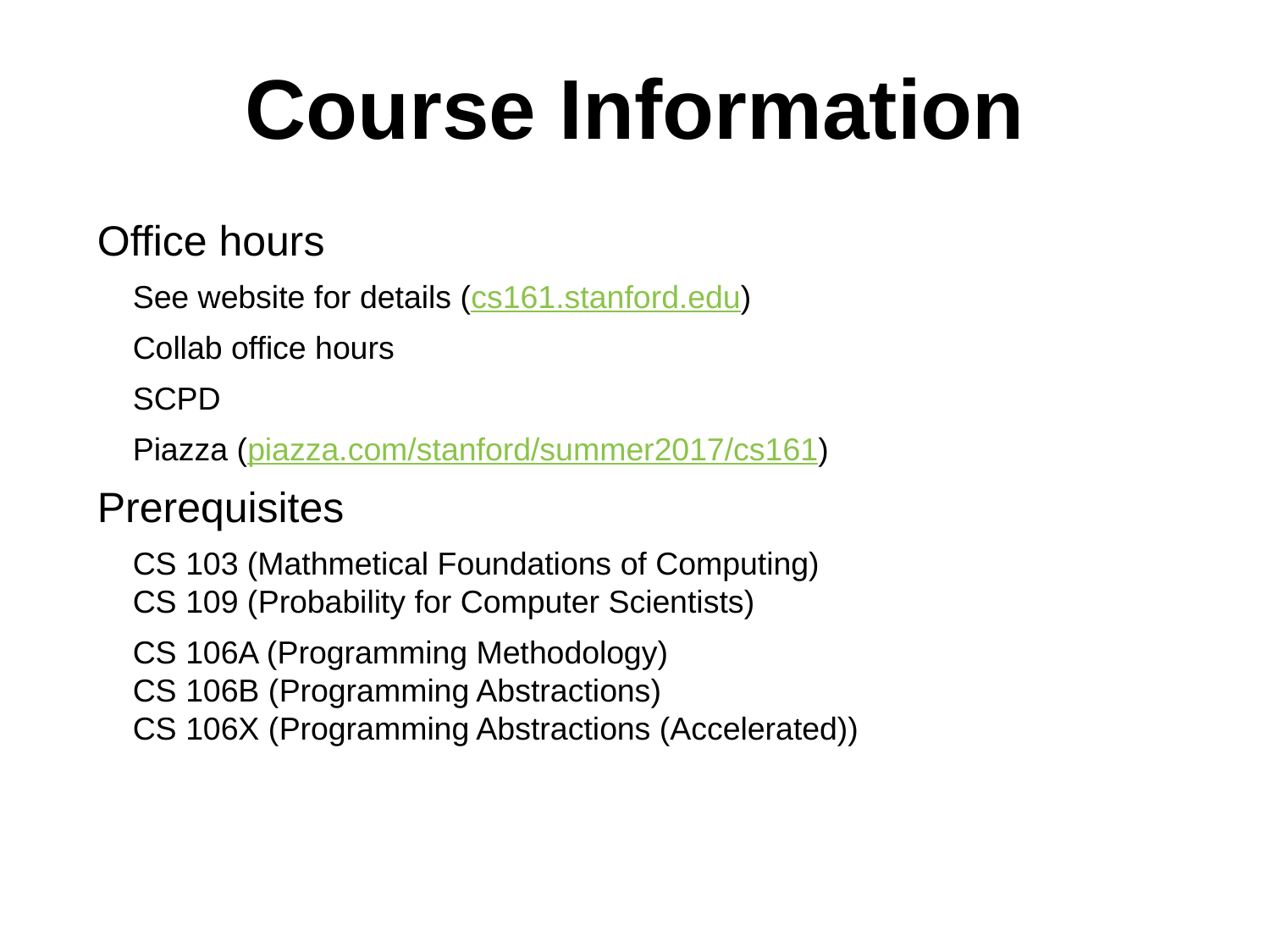

Course Information
Office hours

    See website for details (cs161.stanford.edu)

    Collab office hours

    SCPD

    Piazza (piazza.com/stanford/summer2017/cs161)

Prerequisites

    CS 103 (Mathmetical Foundations of Computing)
    CS 109 (Probability for Computer Scientists)

    CS 106A (Programming Methodology)
    CS 106B (Programming Abstractions)
    CS 106X (Programming Abstractions (Accelerated))